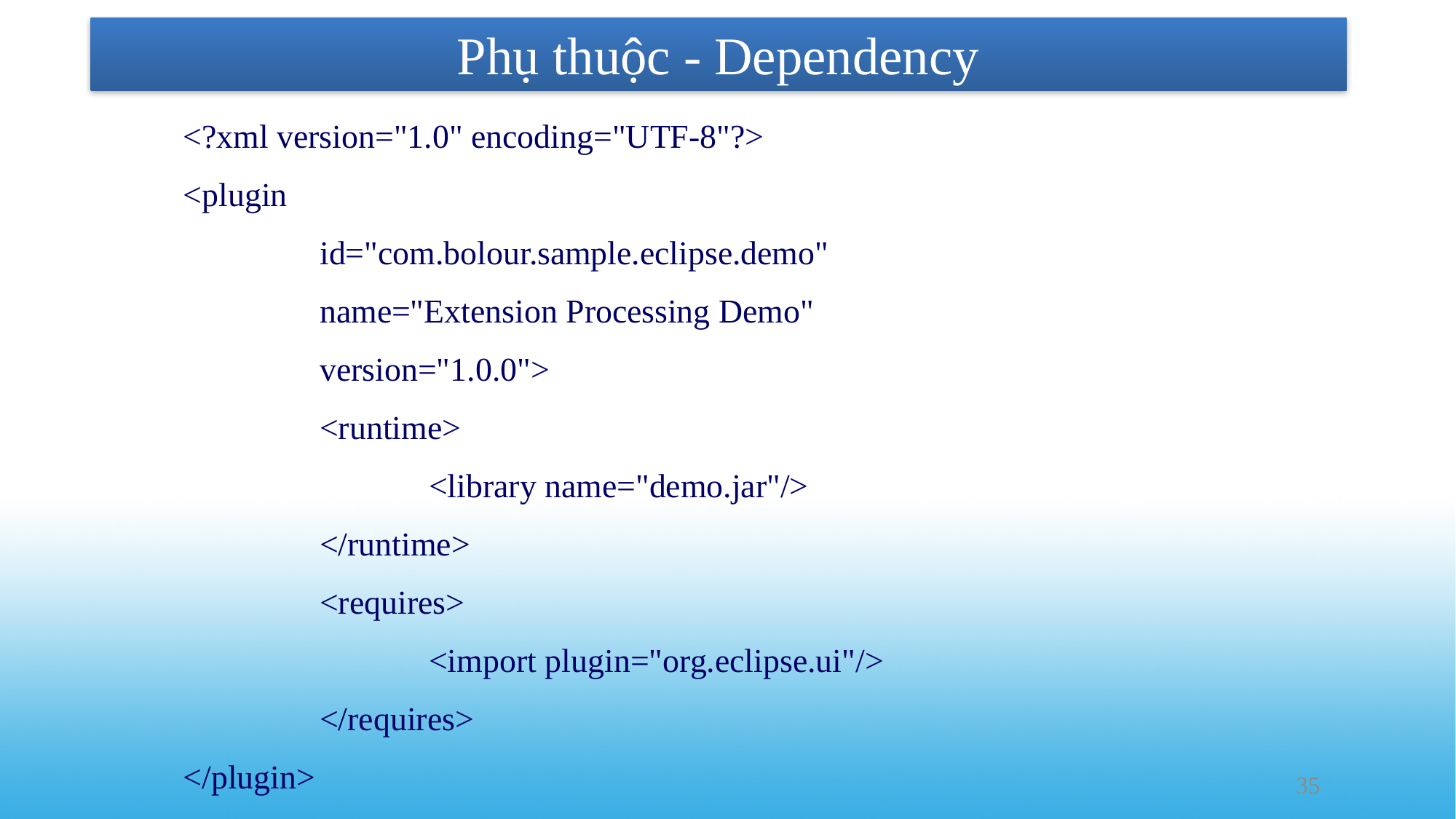

# Phụ thuộc - Dependency
<?xml version="1.0" encoding="UTF-8"?>
<plugin
  		id="com.bolour.sample.eclipse.demo"
		name="Extension Processing Demo"
		version="1.0.0">
		<runtime>
			<library name="demo.jar"/>
   		</runtime>
   		<requires>
      		<import plugin="org.eclipse.ui"/>
   		</requires>
</plugin>

35